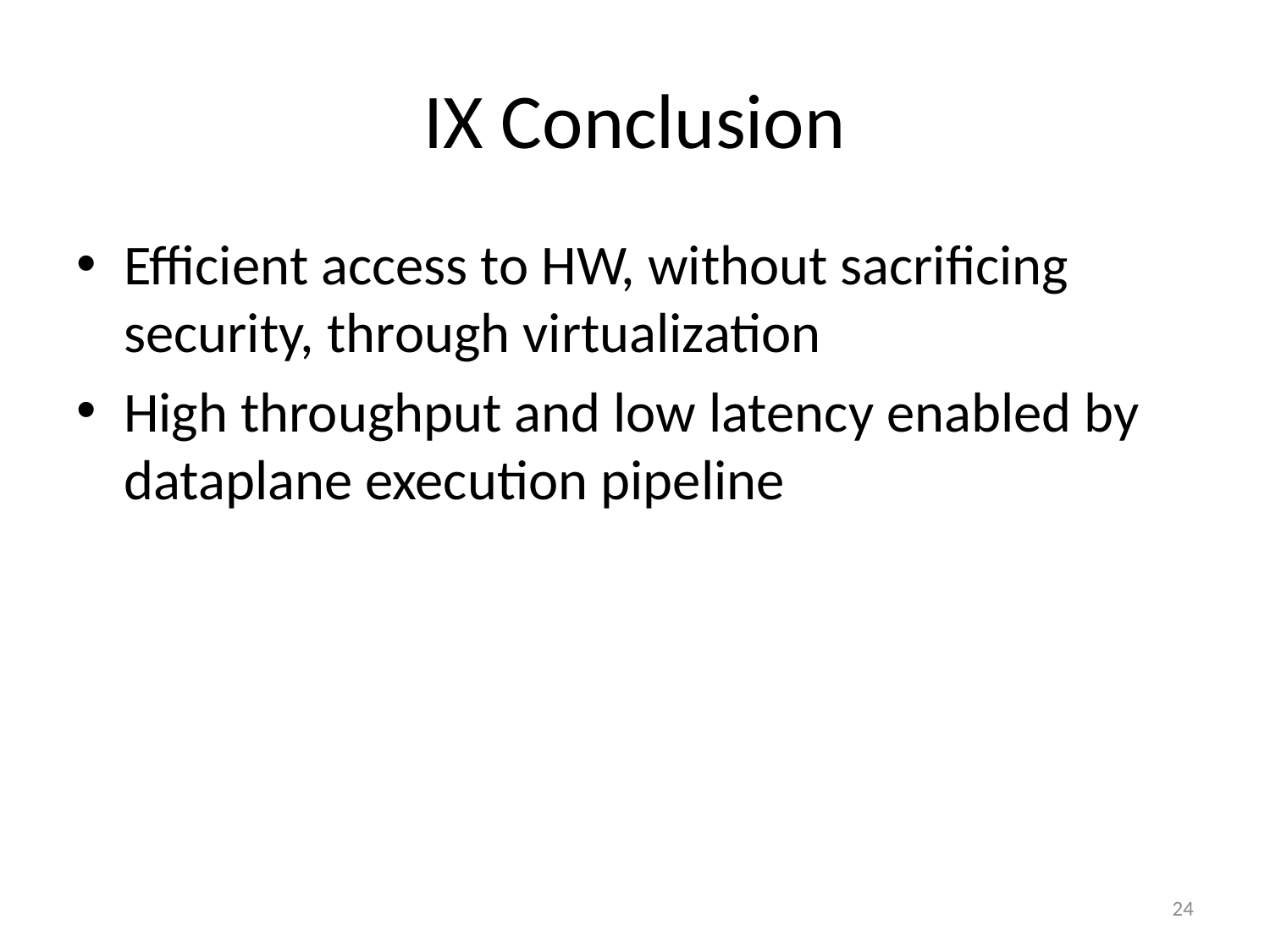

# IX Conclusion
Efficient access to HW, without sacrificing security, through virtualization
High throughput and low latency enabled by dataplane execution pipeline
24